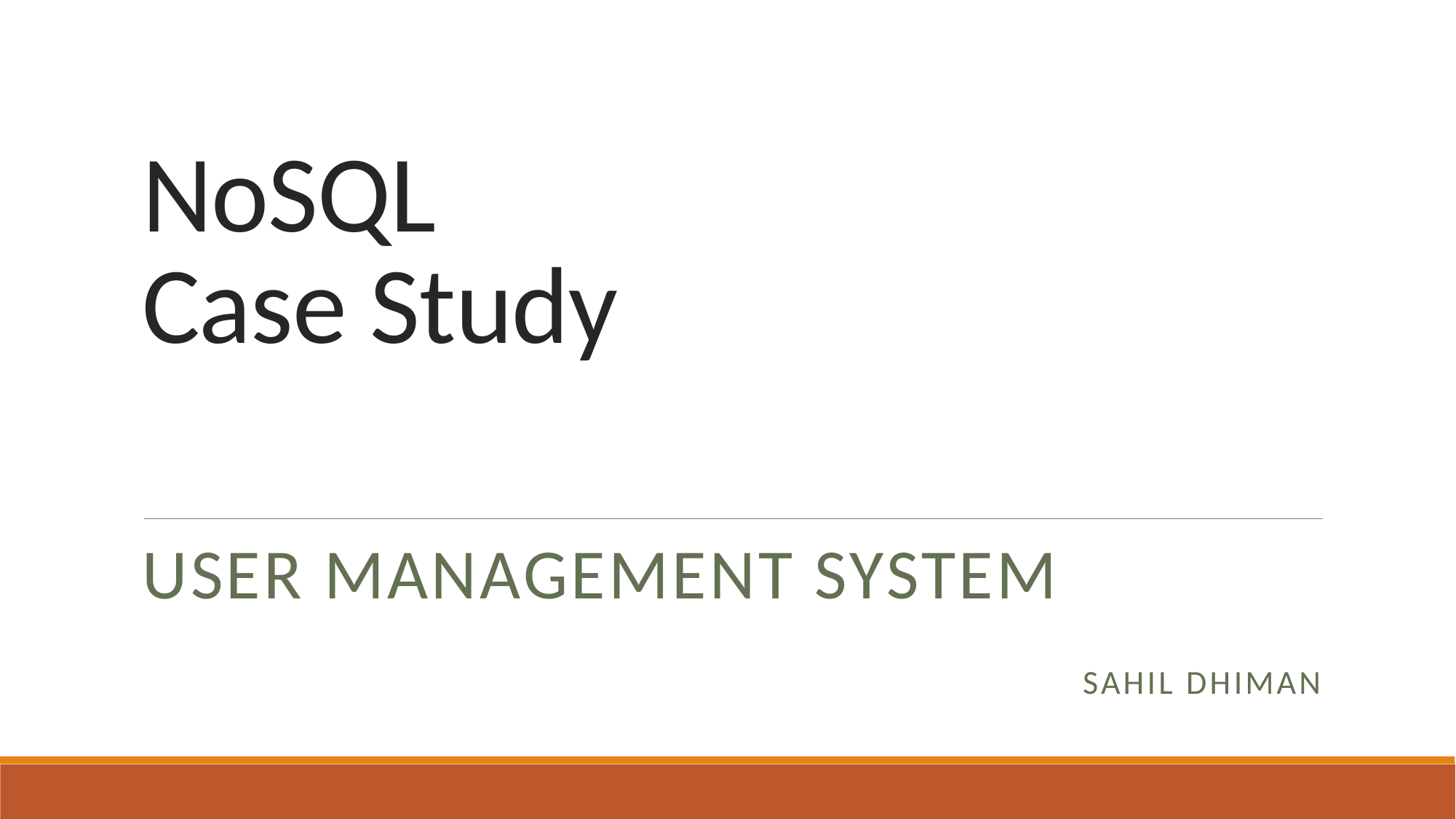

# NoSQL Case Study
User Management System

Sahil Dhiman